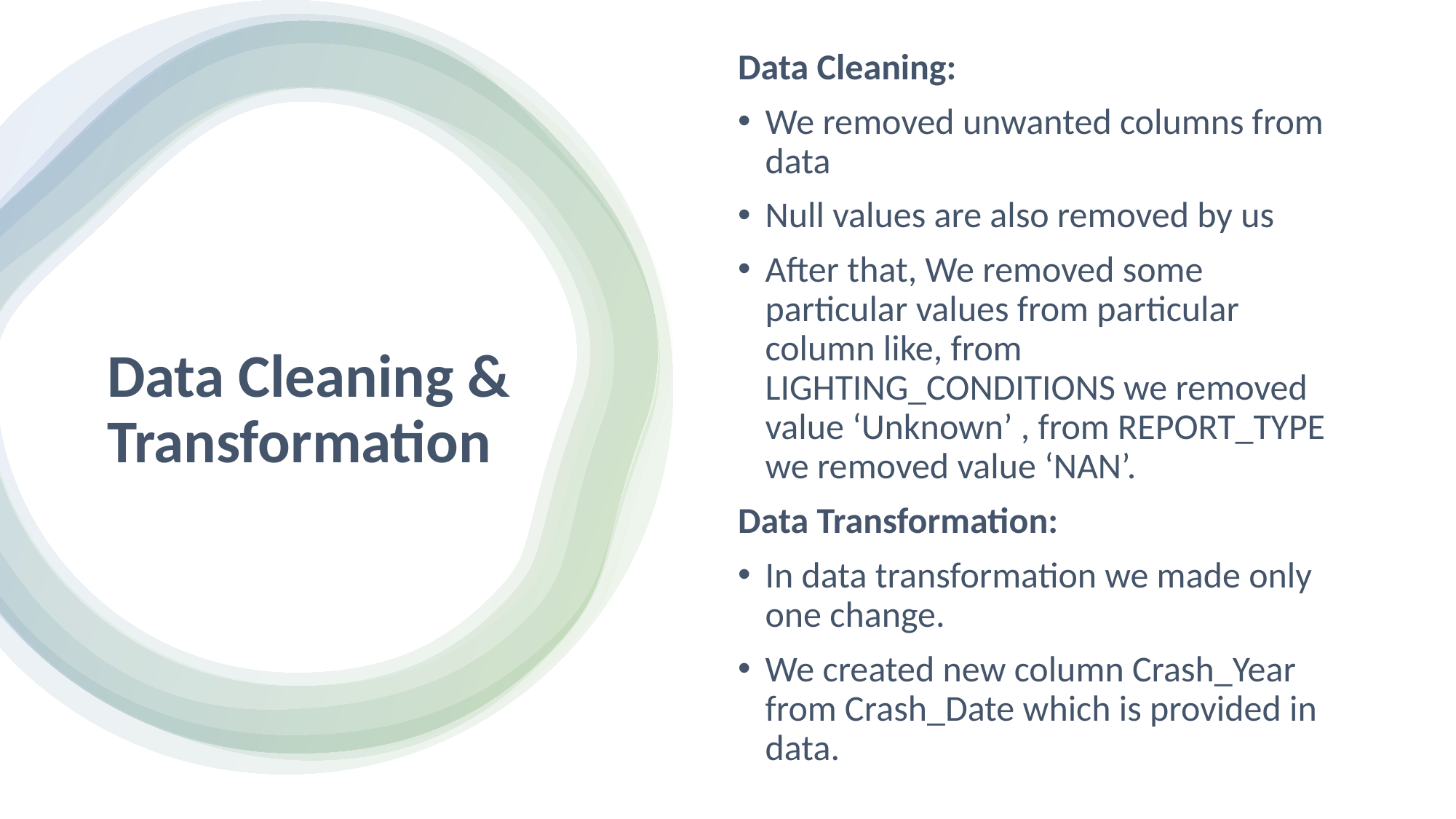

Data Cleaning:
We removed unwanted columns from data
Null values are also removed by us
After that, We removed some particular values from particular column like, from LIGHTING_CONDITIONS we removed value ‘Unknown’ , from REPORT_TYPE we removed value ‘NAN’.
Data Transformation:
In data transformation we made only one change.
We created new column Crash_Year from Crash_Date which is provided in data.
# Data Cleaning & Transformation